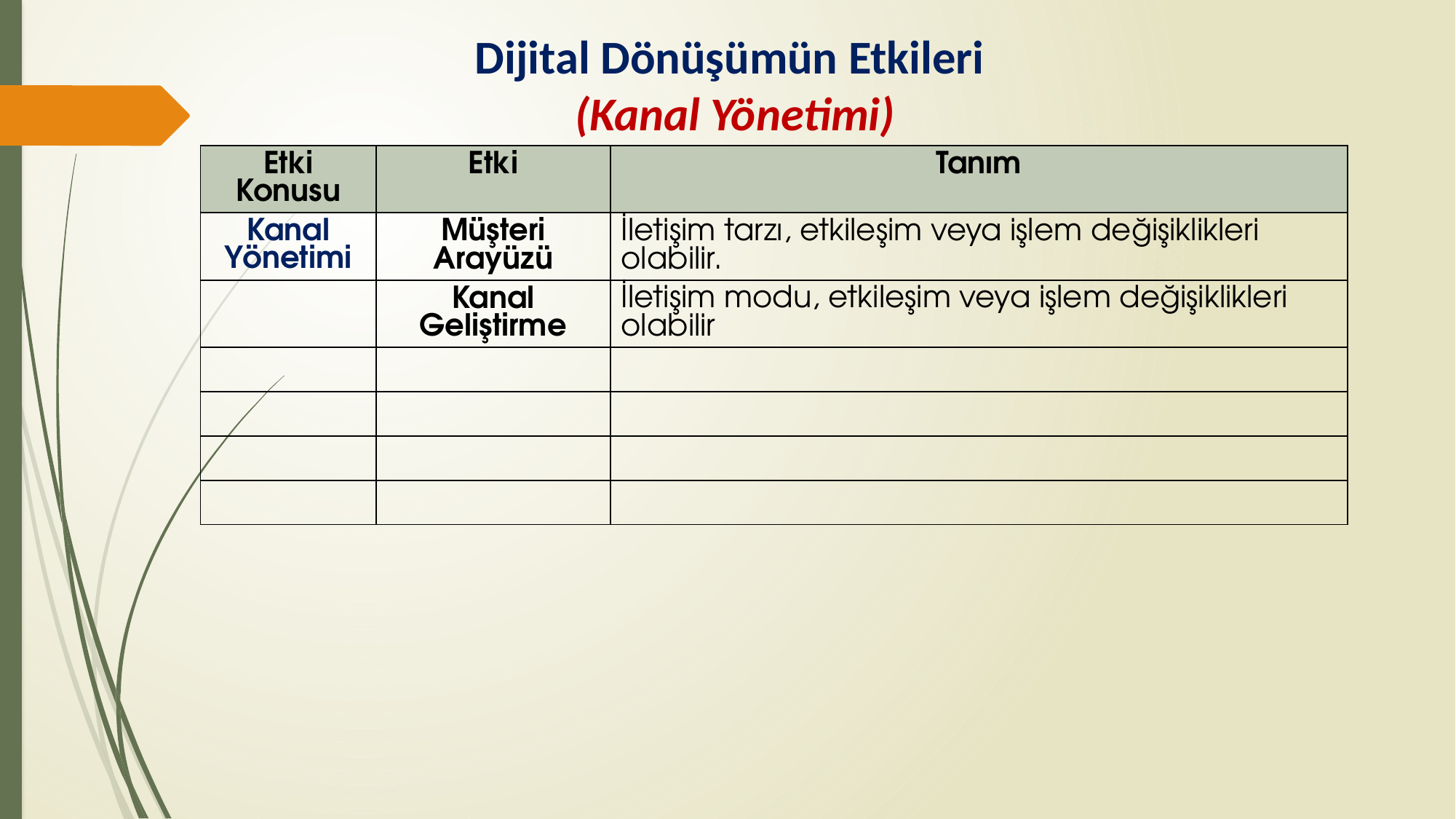

# Dijital Dönüşümün Etkileri (Kanal Yönetimi)
| Etki Konusu | Etki | Tanım |
| --- | --- | --- |
| Kanal Yönetimi | Müşteri Arayüzü | İletişim tarzı, etkileşim veya işlem değişiklikleri olabilir. |
|  | Kanal Geliştirme | İletişim modu, etkileşim veya işlem değişiklikleri olabilir |
|  |  |  |
|  |  |  |
|  |  |  |
|  |  |  |